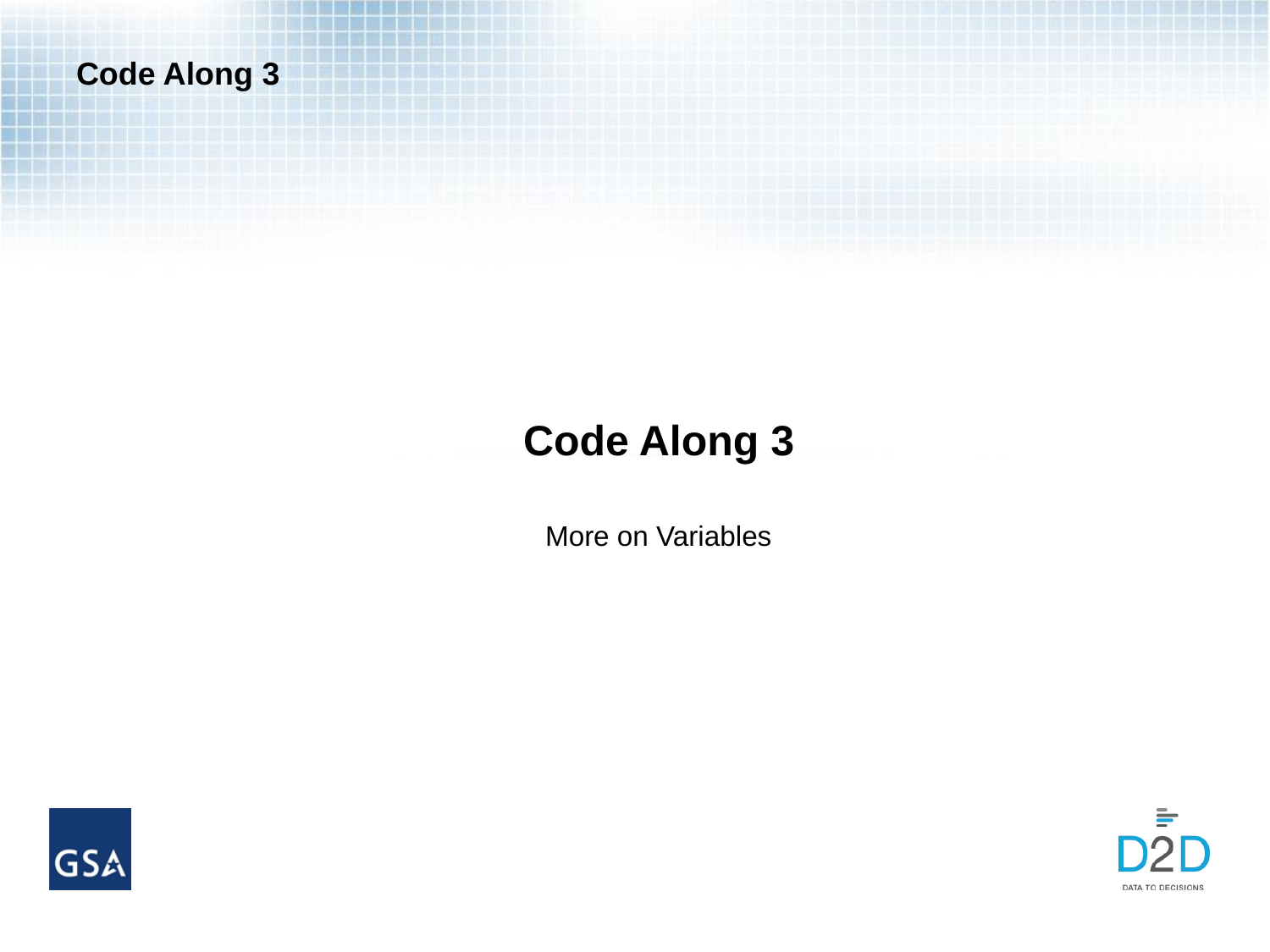

# Code Along 3

Code Along 3

More on Variables